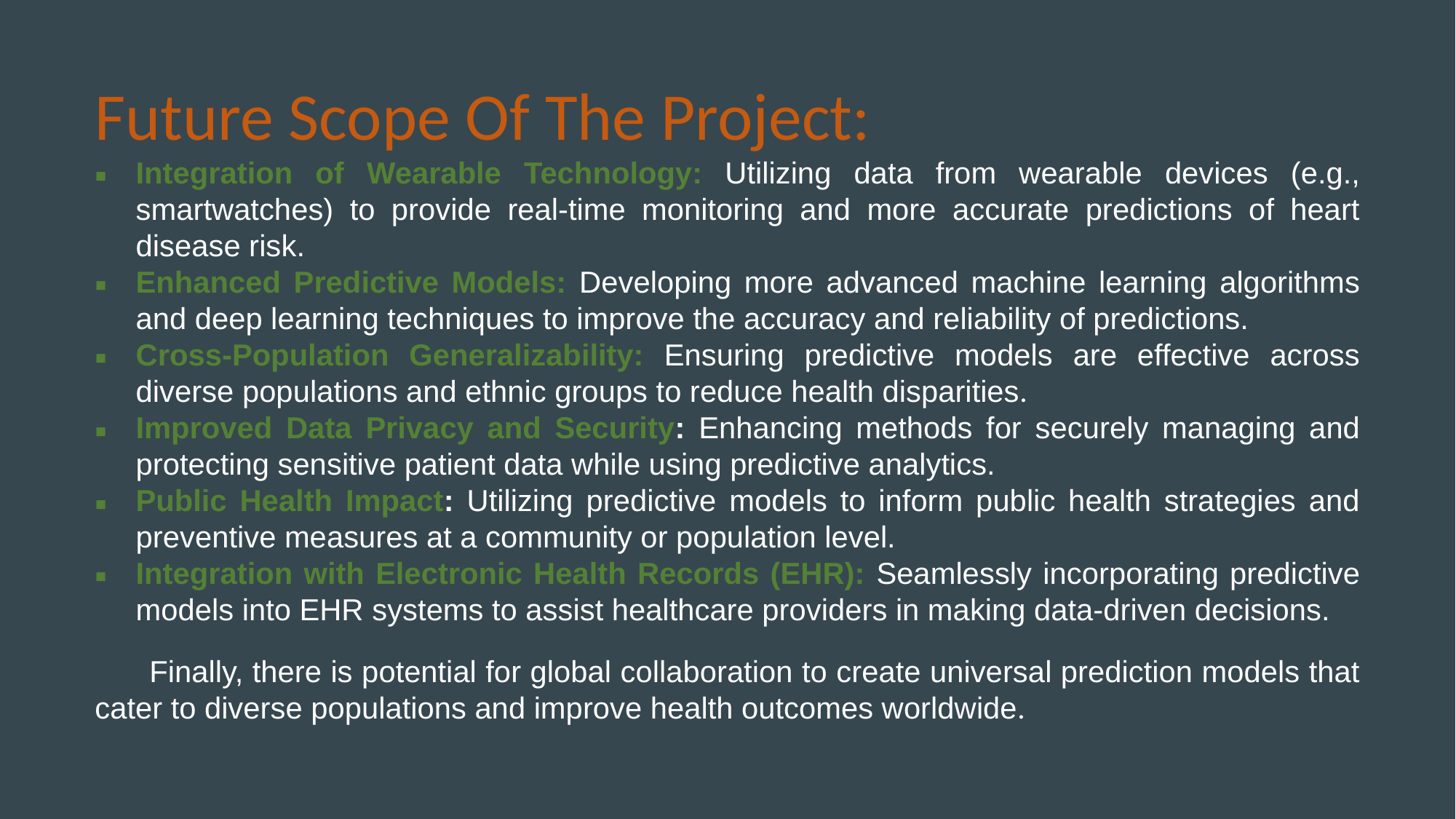

Future Scope Of The Project:
Integration of Wearable Technology: Utilizing data from wearable devices (e.g., smartwatches) to provide real-time monitoring and more accurate predictions of heart disease risk.
Enhanced Predictive Models: Developing more advanced machine learning algorithms and deep learning techniques to improve the accuracy and reliability of predictions.
Cross-Population Generalizability: Ensuring predictive models are effective across diverse populations and ethnic groups to reduce health disparities.
Improved Data Privacy and Security: Enhancing methods for securely managing and protecting sensitive patient data while using predictive analytics.
Public Health Impact: Utilizing predictive models to inform public health strategies and preventive measures at a community or population level.
Integration with Electronic Health Records (EHR): Seamlessly incorporating predictive models into EHR systems to assist healthcare providers in making data-driven decisions.

Finally, there is potential for global collaboration to create universal prediction models that cater to diverse populations and improve health outcomes worldwide.